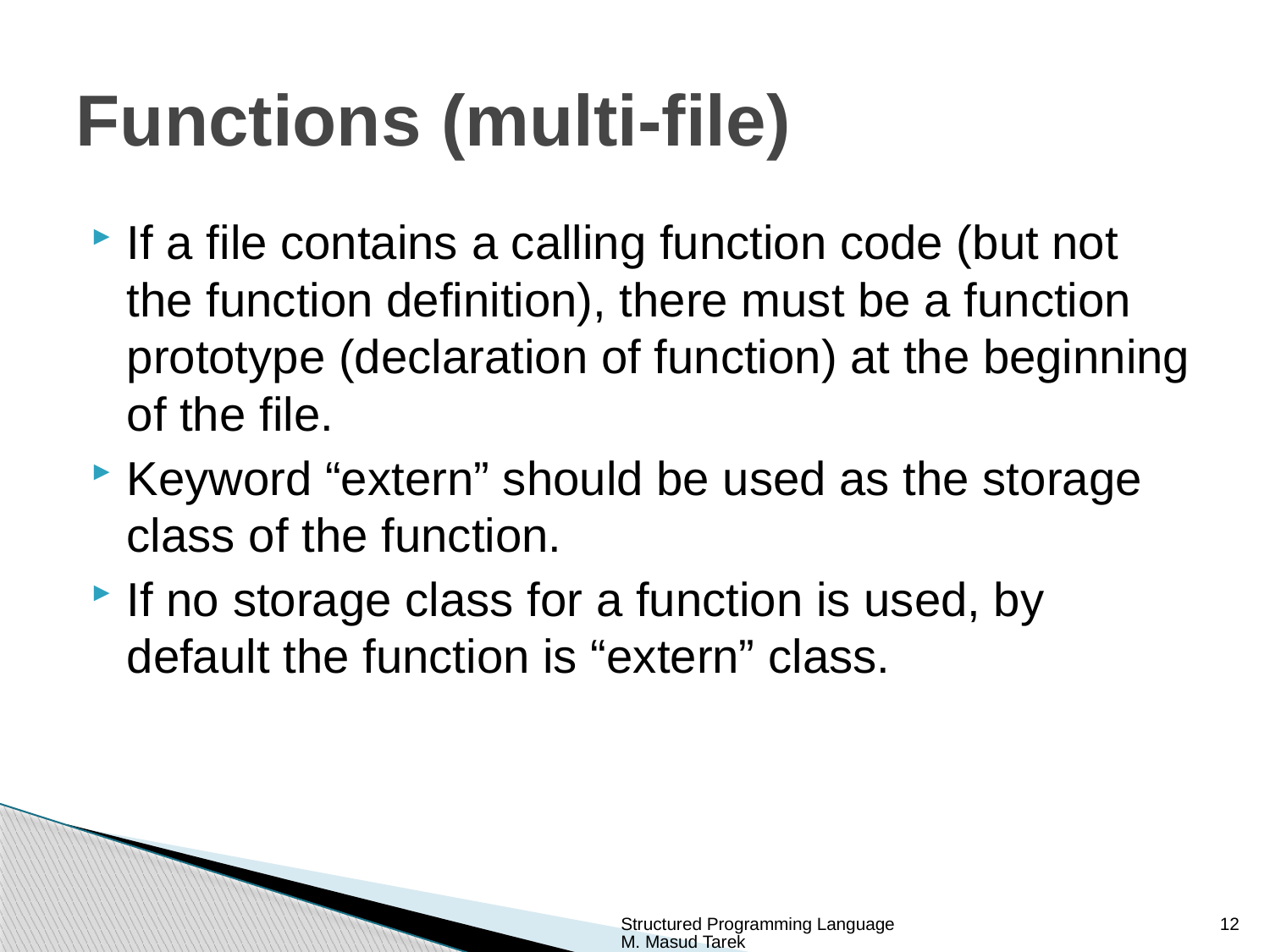

# Functions (multi-file)
If a file contains a calling function code (but not the function definition), there must be a function prototype (declaration of function) at the beginning of the file.
Keyword “extern” should be used as the storage class of the function.
If no storage class for a function is used, by default the function is “extern” class.
Structured Programming Language     M. Masud Tarek
12